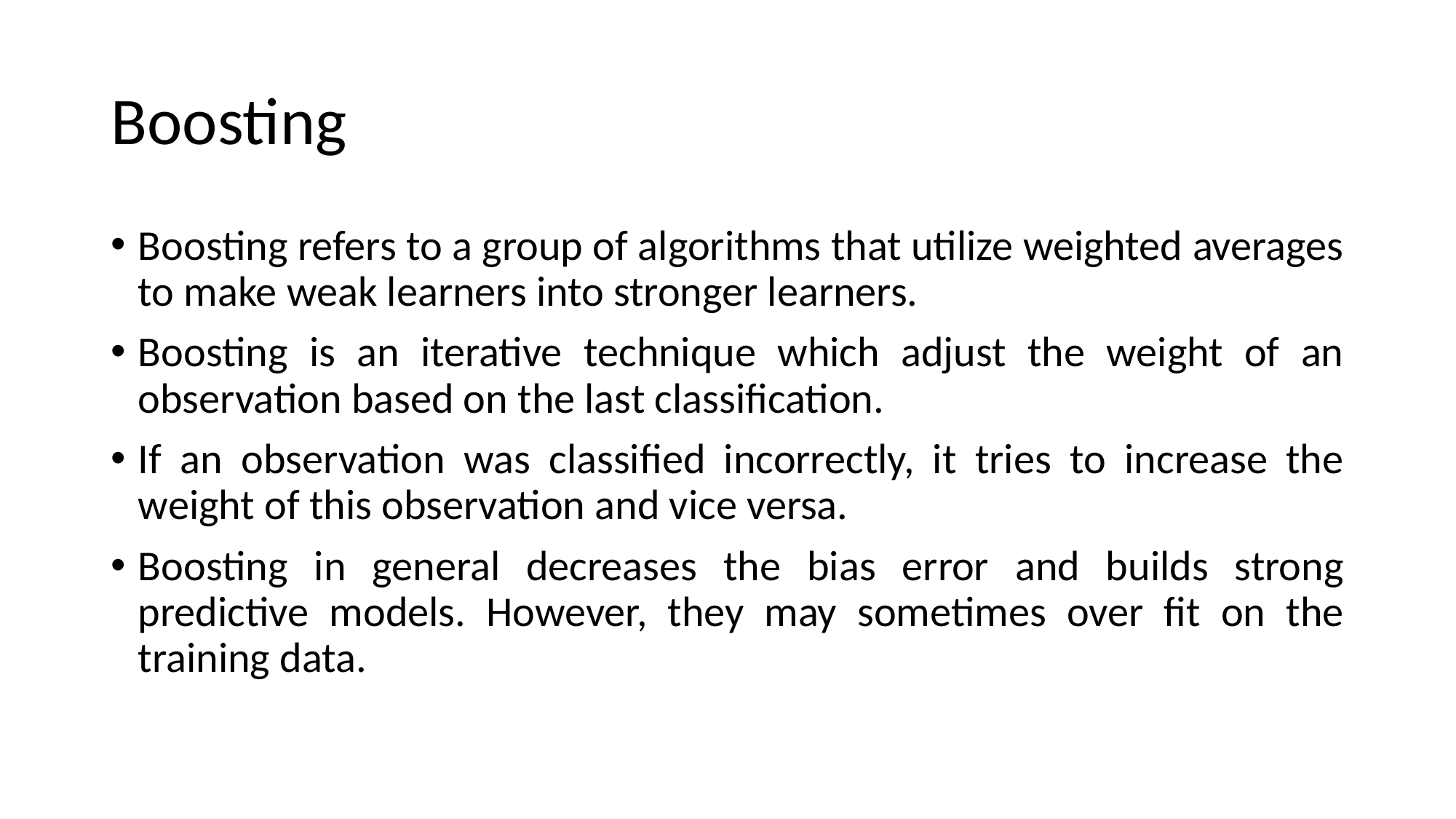

# Boosting
Boosting refers to a group of algorithms that utilize weighted averages to make weak learners into stronger learners.
Boosting is an iterative technique which adjust the weight of an observation based on the last classification.
If an observation was classified incorrectly, it tries to increase the weight of this observation and vice versa.
Boosting in general decreases the bias error and builds strong predictive models. However, they may sometimes over fit on the training data.